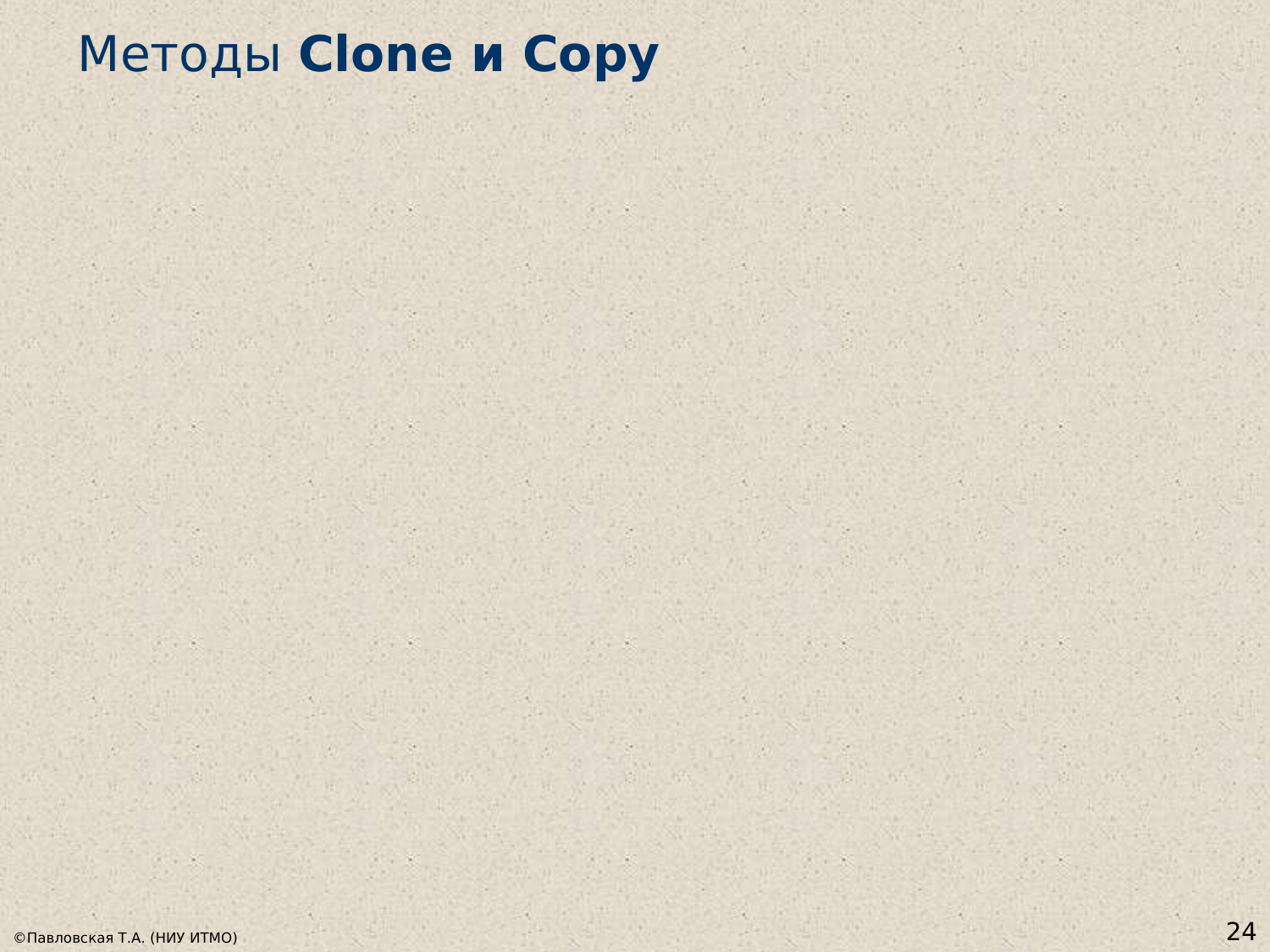

# Методы Clone и Сору

24
©Павловская Т.А. (НИУ ИТМО)